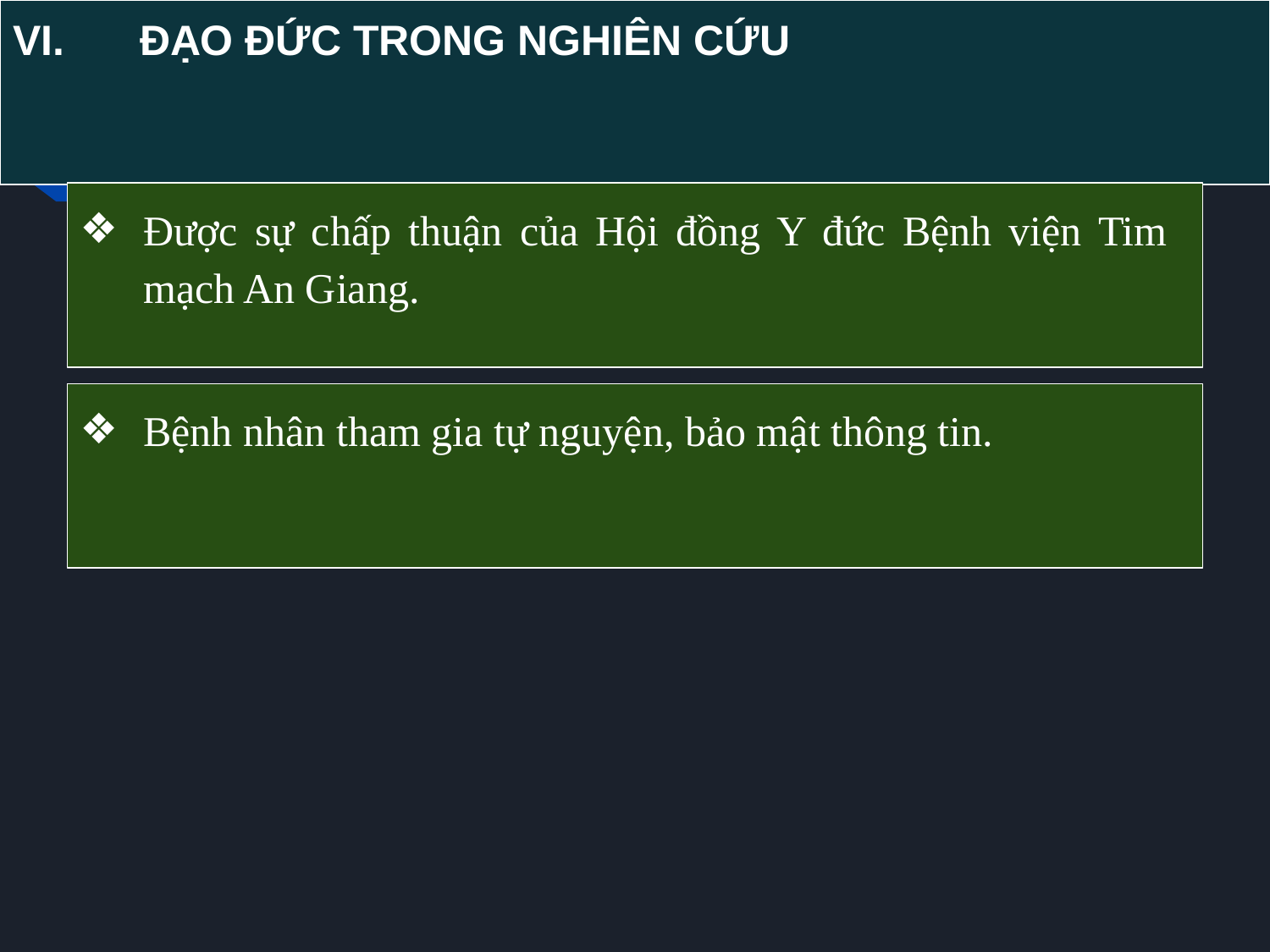

# VI.	ĐẠO ĐỨC TRONG NGHIÊN CỨU
Được sự chấp thuận của Hội đồng Y đức Bệnh viện Tim mạch An Giang.
Bệnh nhân tham gia tự nguyện, bảo mật thông tin.